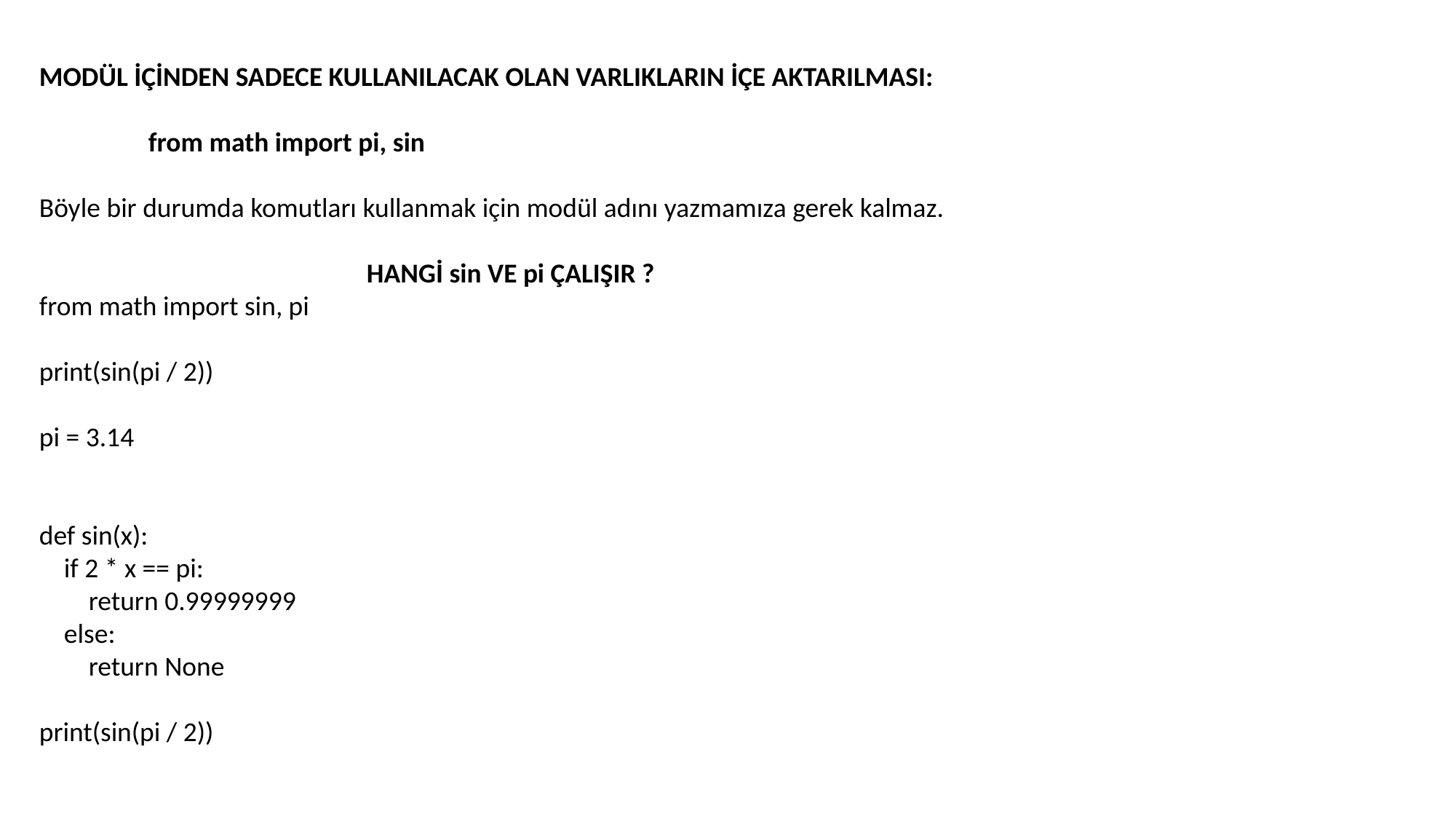

MODÜL İÇİNDEN SADECE KULLANILACAK OLAN VARLIKLARIN İÇE AKTARILMASI:

	from math import pi, sin

Böyle bir durumda komutları kullanmak için modül adını yazmamıza gerek kalmaz.

			HANGİ sin VE pi ÇALIŞIR ?
from math import sin, pi

print(sin(pi / 2))

pi = 3.14

def sin(x):
    if 2 * x == pi:
        return 0.99999999
    else:
        return None

print(sin(pi / 2))